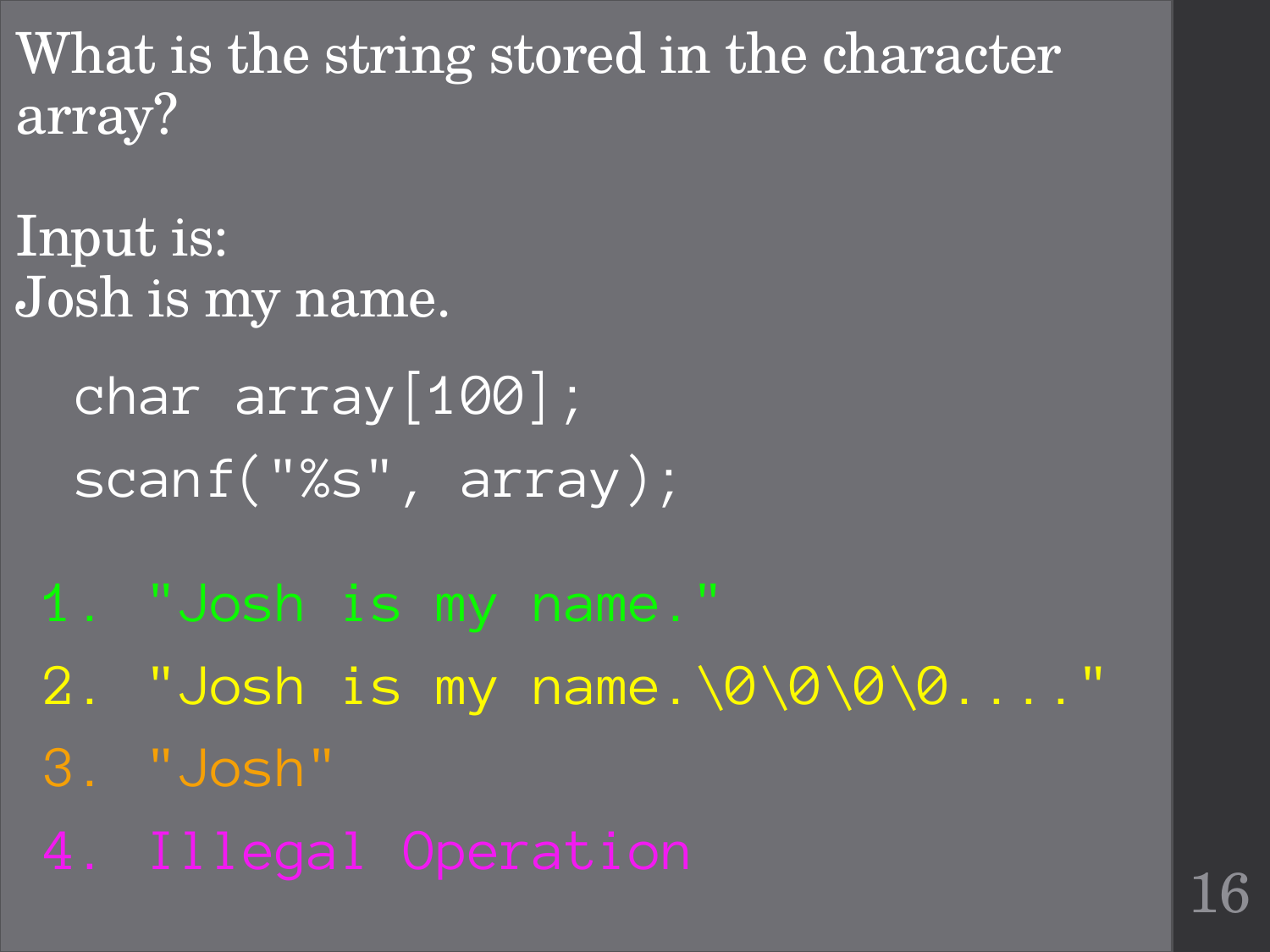

# What is the string stored in the character array? Input is: Josh is my name.
char array[100];
scanf("%s", array);
"Josh is my name."
"Josh is my name.\0\0\0\0...."
"Josh"
Illegal Operation
16